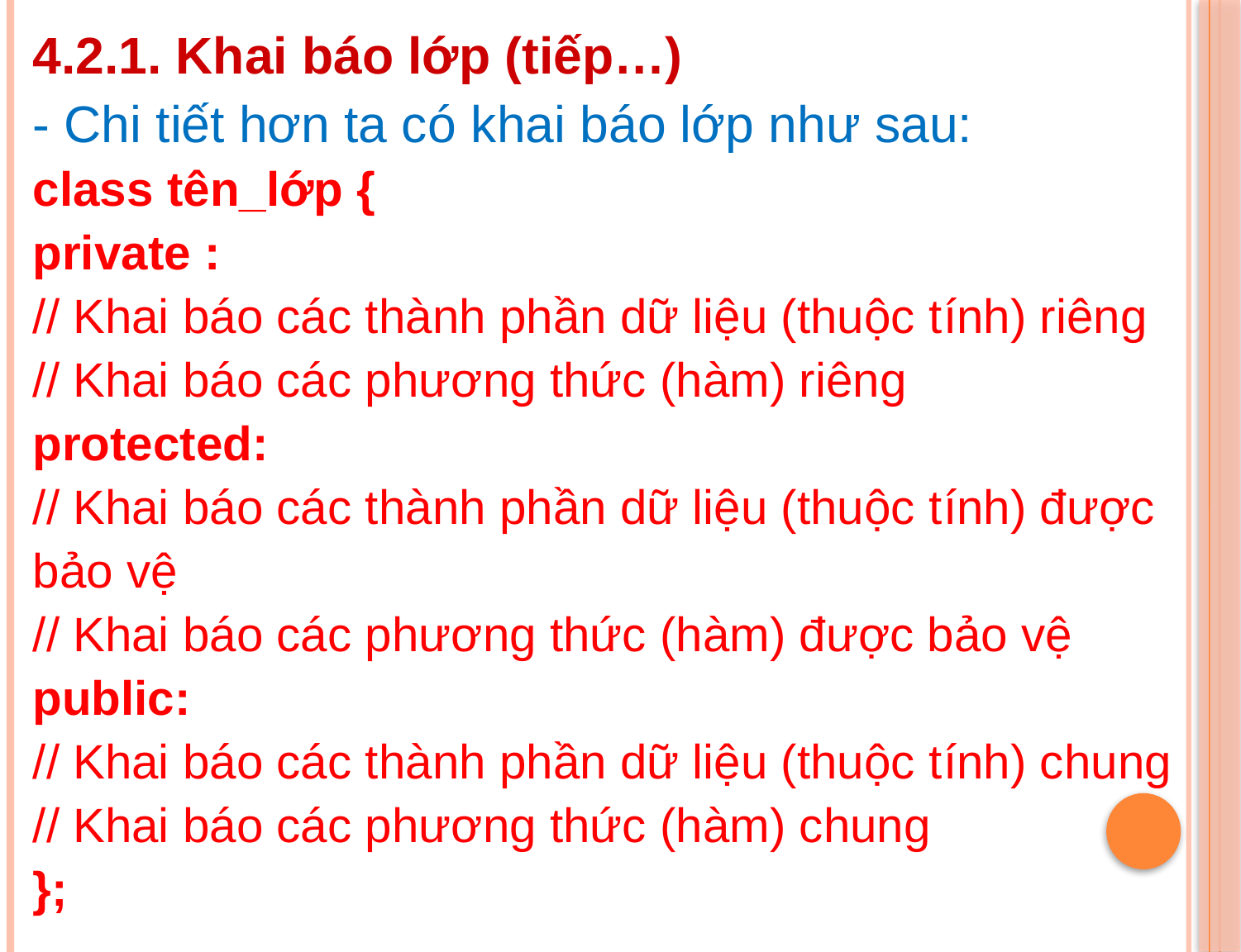

4.2.1. Khai báo lớp (tiếp…)
- Chi tiết hơn ta có khai báo lớp như sau:
class tên_lớp {
private :
// Khai báo các thành phần dữ liệu (thuộc tính) riêng
// Khai báo các phương thức (hàm) riêng
protected:
// Khai báo các thành phần dữ liệu (thuộc tính) được bảo vệ
// Khai báo các phương thức (hàm) được bảo vệ
public:
// Khai báo các thành phần dữ liệu (thuộc tính) chung
// Khai báo các phương thức (hàm) chung
};